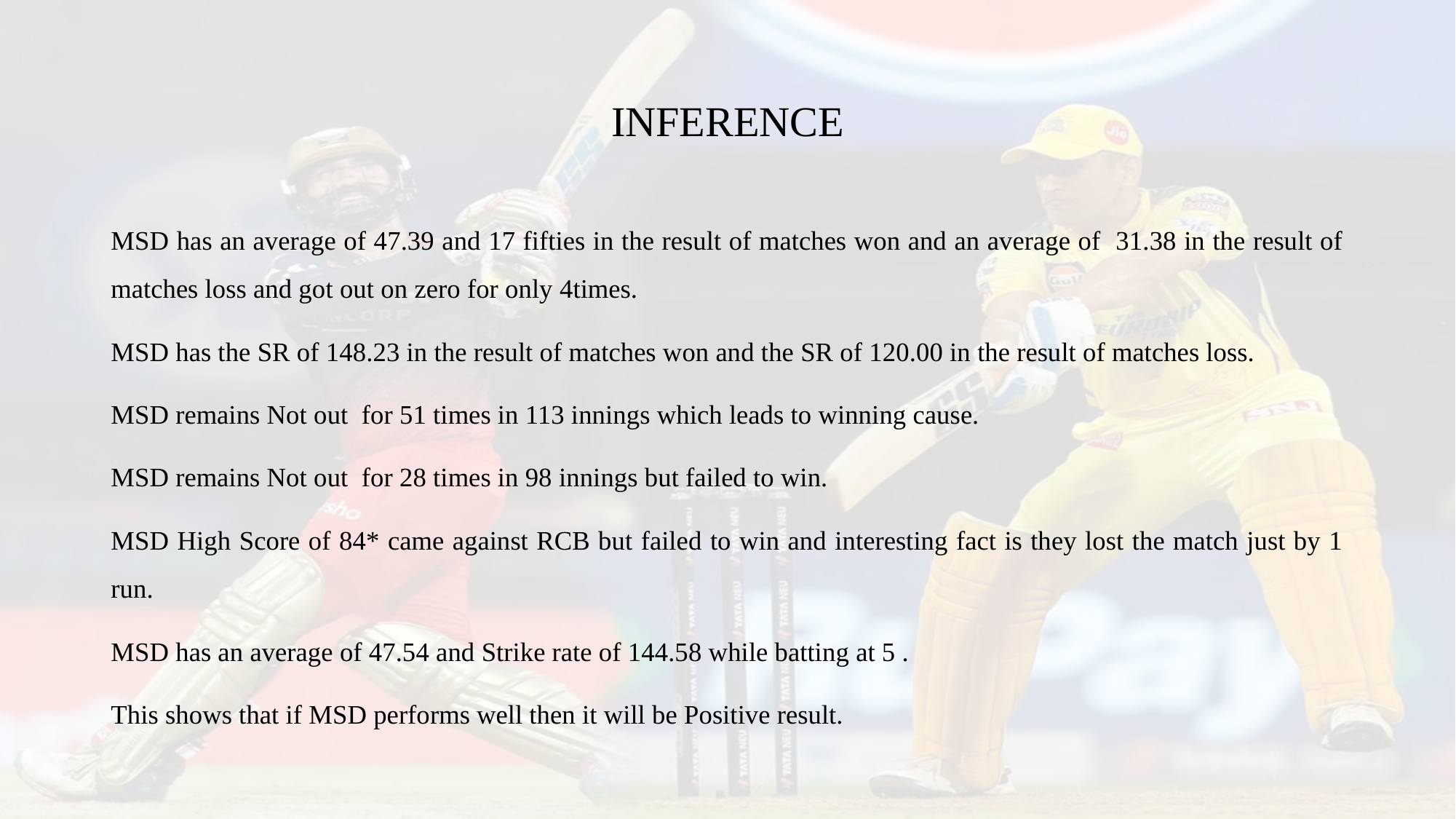

# INFERENCE
MSD has an average of 47.39 and 17 fifties in the result of matches won and an average of  31.38 in the result of matches loss and got out on zero for only 4times.
MSD has the SR of 148.23 in the result of matches won and the SR of 120.00 in the result of matches loss.
MSD remains Not out  for 51 times in 113 innings which leads to winning cause.
MSD remains Not out  for 28 times in 98 innings but failed to win.
MSD High Score of 84* came against RCB but failed to win and interesting fact is they lost the match just by 1 run.
MSD has an average of 47.54 and Strike rate of 144.58 while batting at 5 .
This shows that if MSD performs well then it will be Positive result.